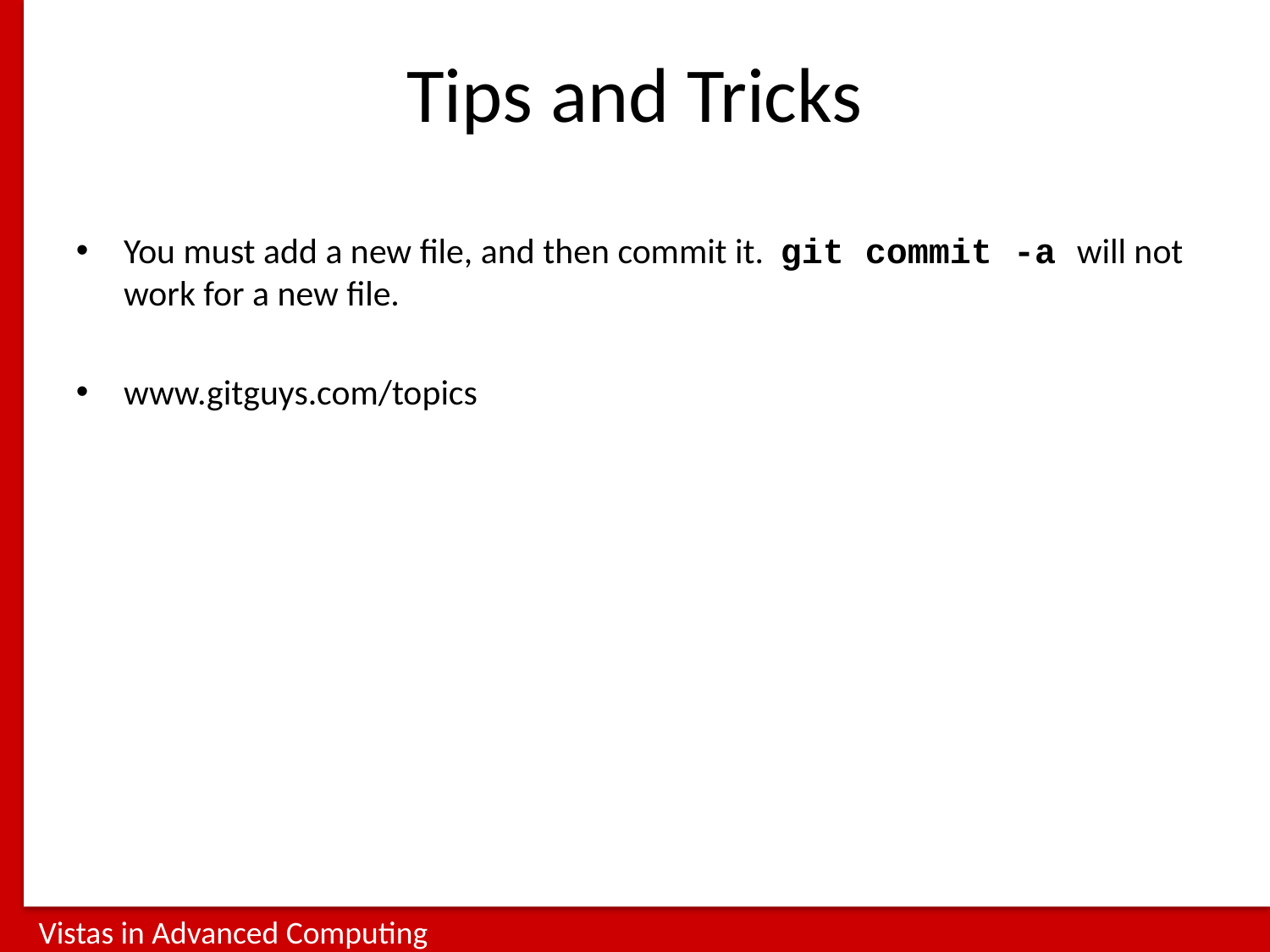

# Tips and Tricks
You must add a new file, and then commit it.  git commit -a will not work for a new file.

www.gitguys.com/topics